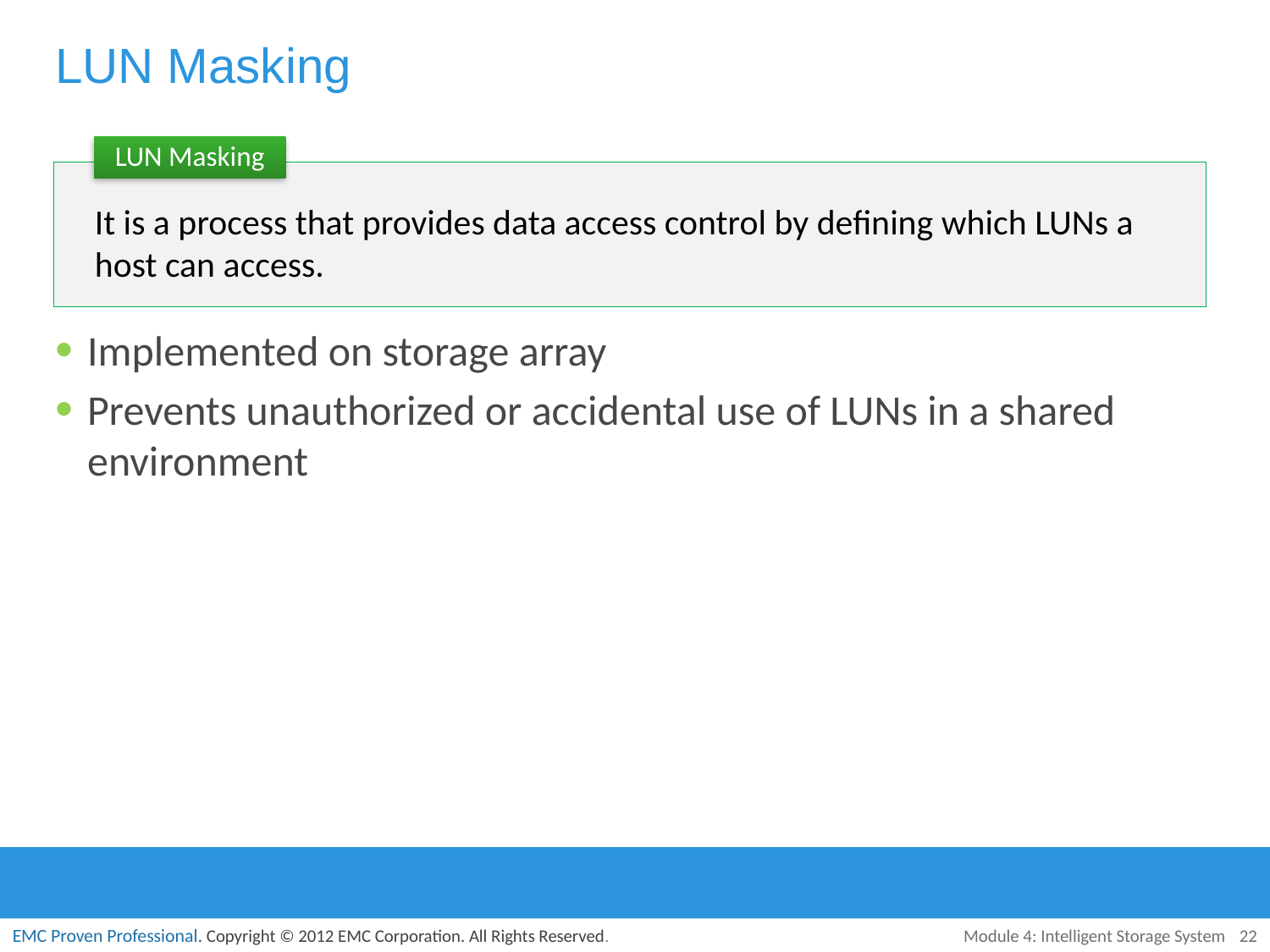

# LUN Masking
LUN Masking
It is a process that provides data access control by defining which LUNs a host can access.
Implemented on storage array
Prevents unauthorized or accidental use of LUNs in a shared environment
Module 4: Intelligent Storage System
22